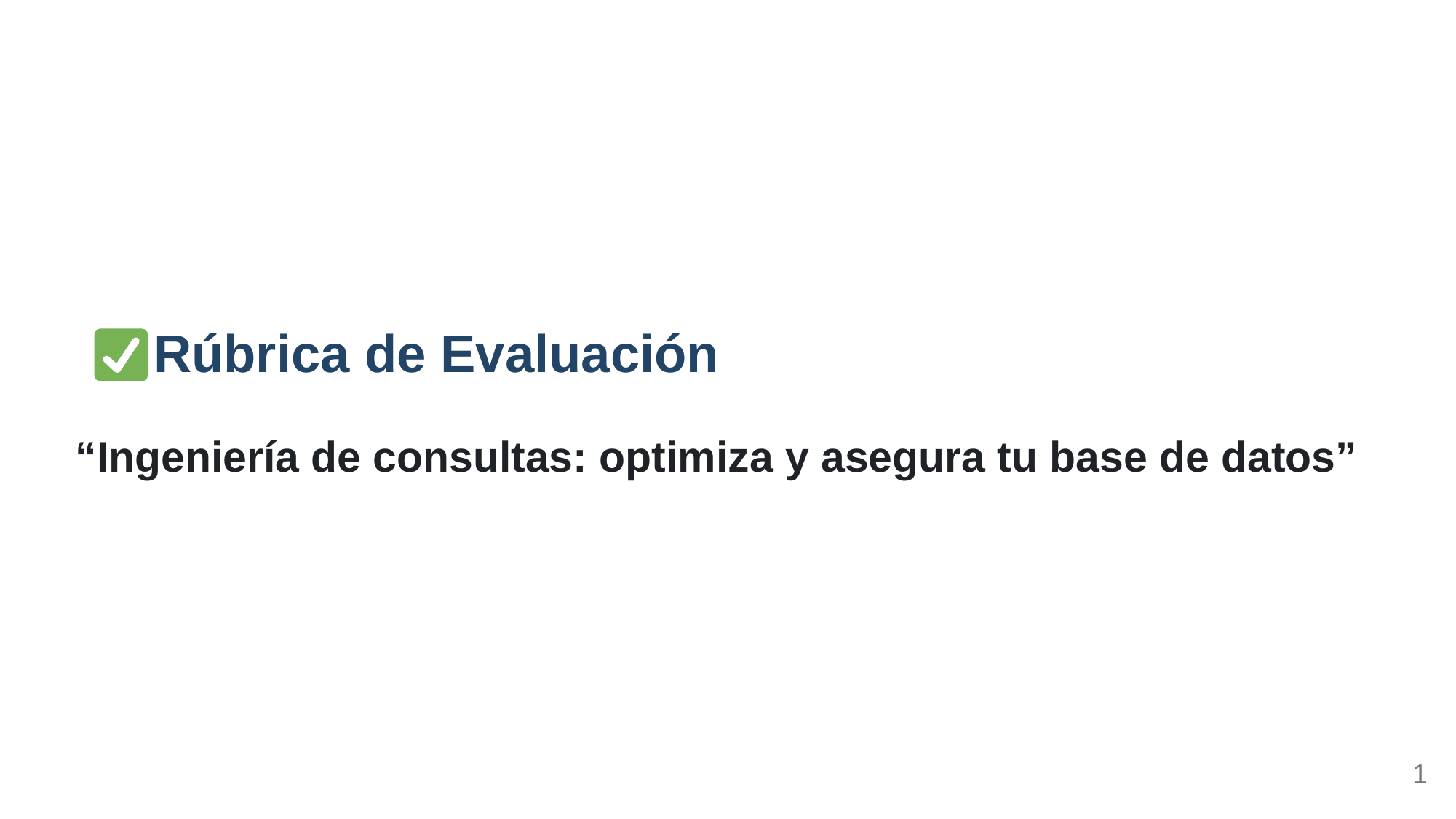

Rúbrica de Evaluación

“Ingeniería de consultas: optimiza y asegura tu base de datos”
1